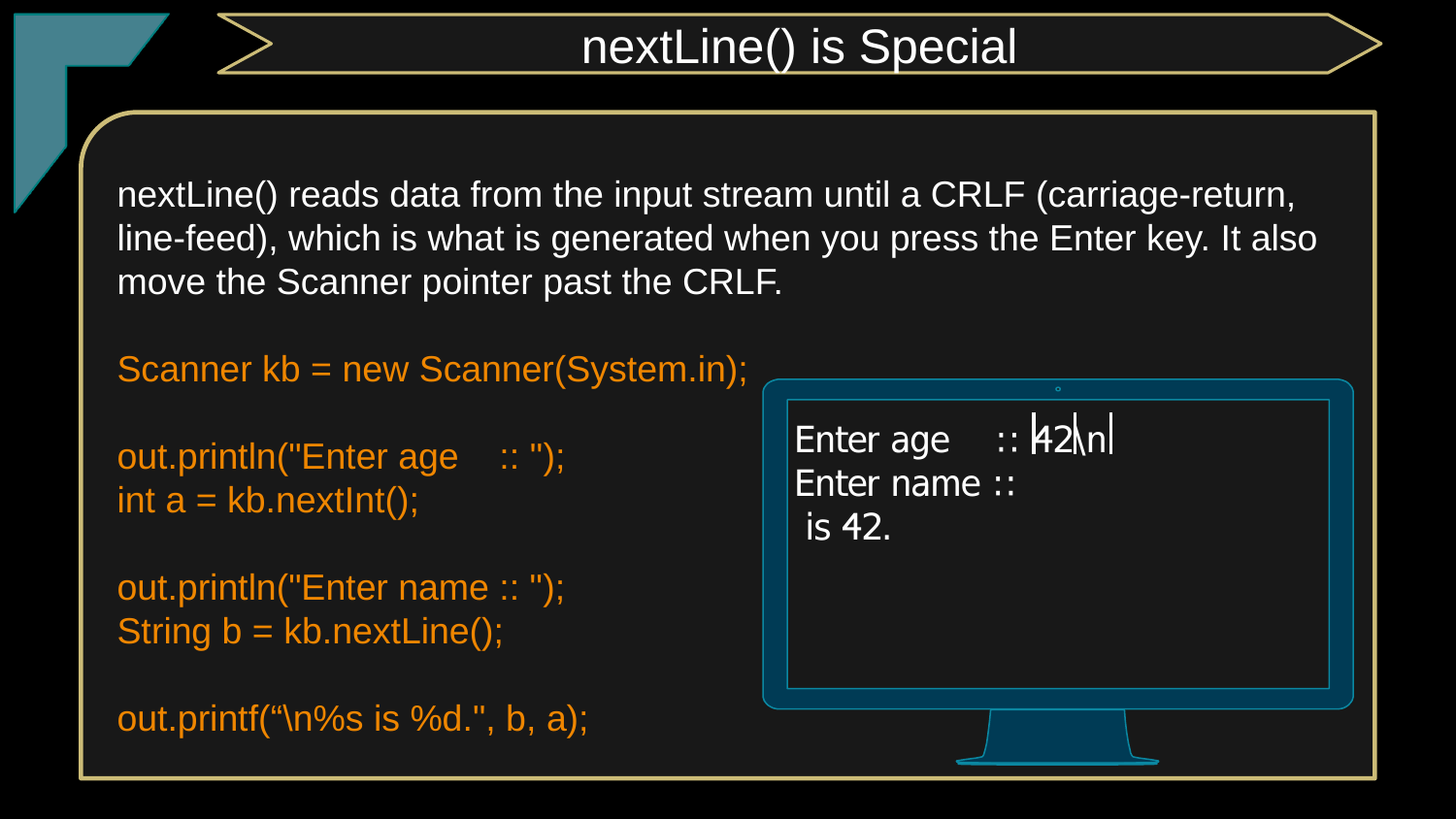

TClark
nextLine() is Special

nextLine() reads data from the input stream until a CRLF (carriage-return, line-feed), which is what is generated when you press the Enter key. It also move the Scanner pointer past the CRLF.

Scanner kb = new Scanner(System.in);

out.println("Enter age    :: ");
int a = kb.nextInt();

out.println("Enter name :: ");
String b = kb.nextLine();

out.printf(“\n%s is %d.", b, a);

Enter age    ::
Enter name ::
 is 42.
42\n